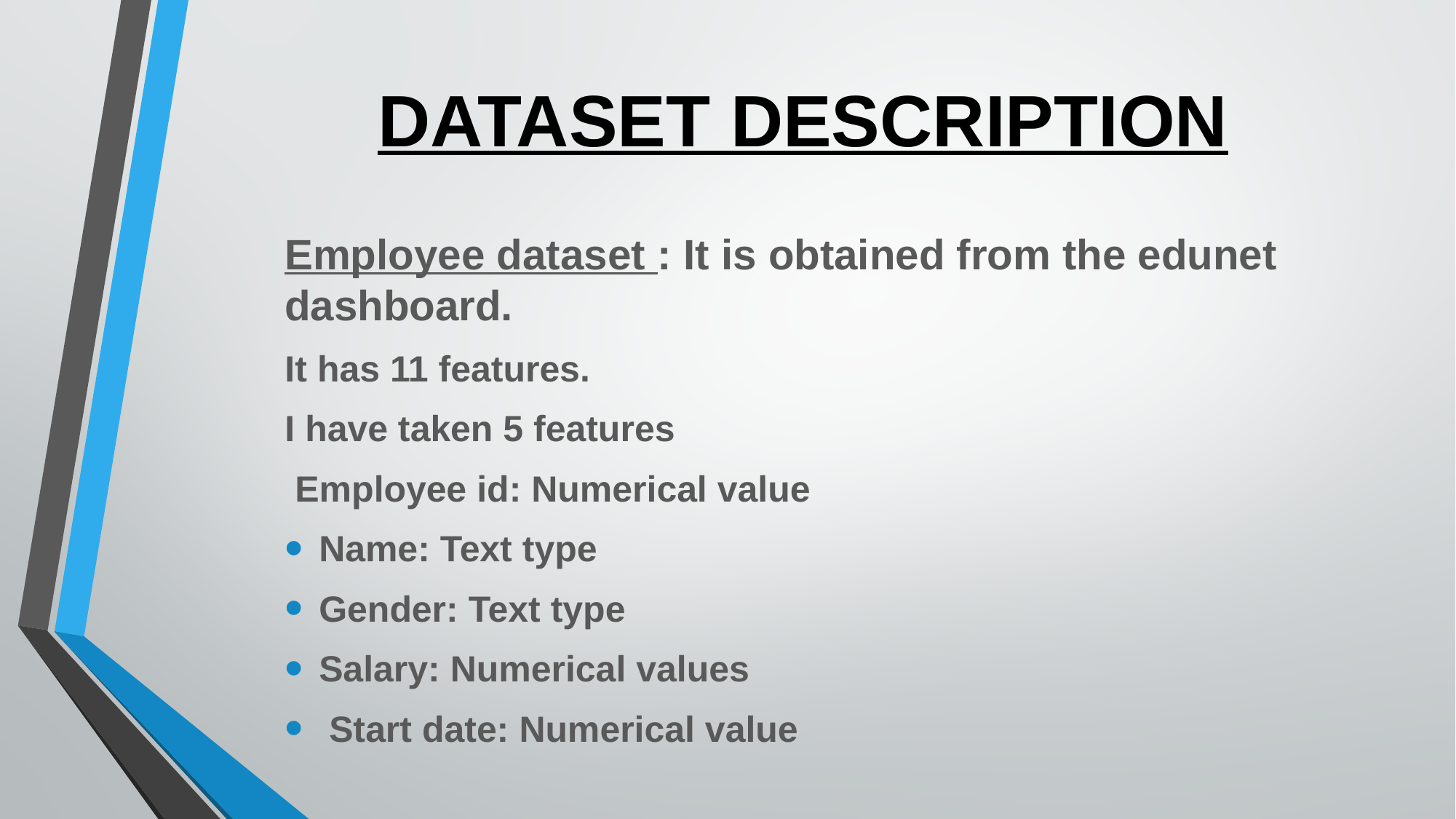

# DATASET DESCRIPTION
Employee dataset : It is obtained from the edunet dashboard.
It has 11 features.
I have taken 5 features
 Employee id: Numerical value
Name: Text type
Gender: Text type
Salary: Numerical values
 Start date: Numerical value